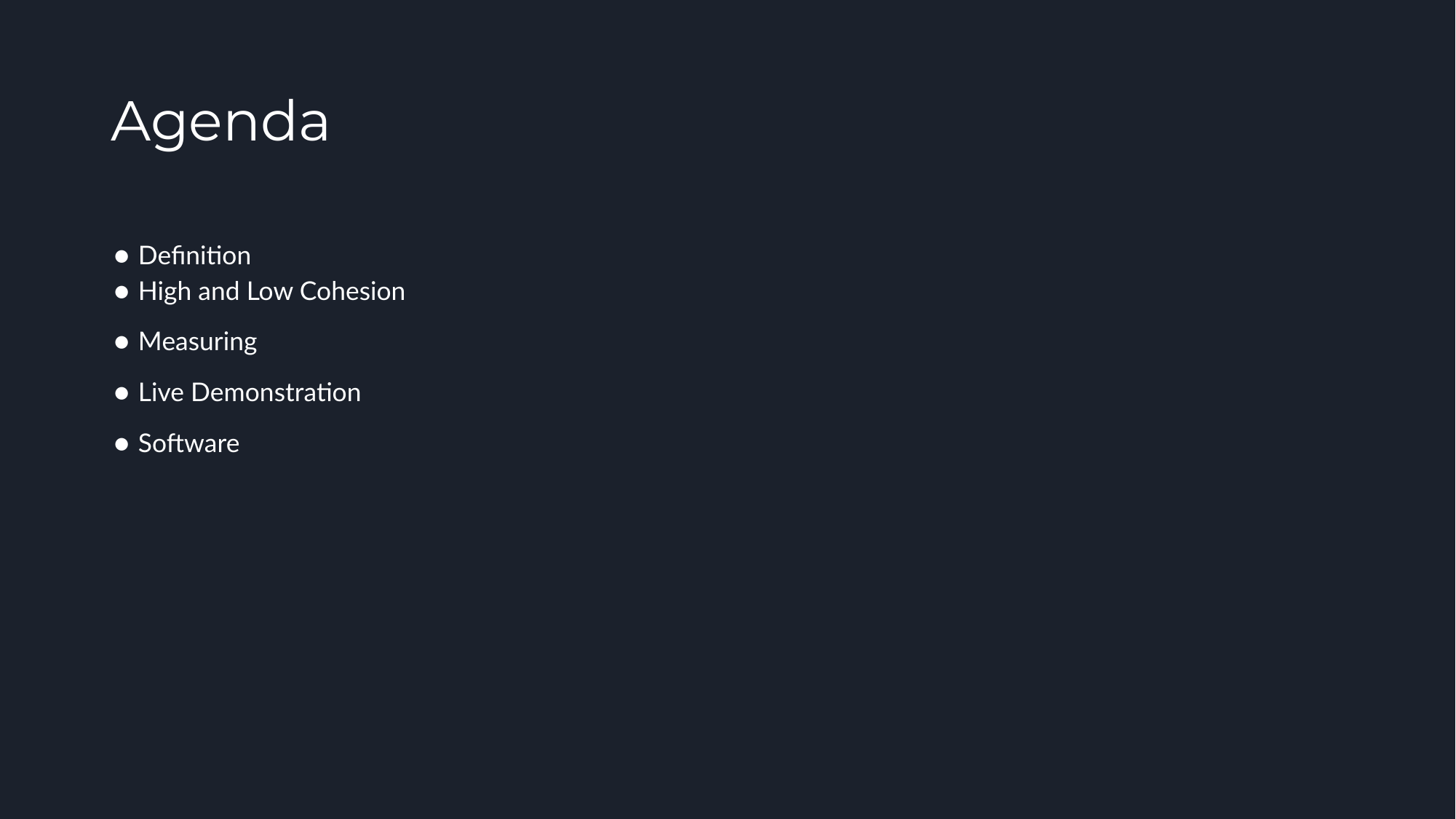

# Agenda
Definition
High and Low Cohesion
Measuring
Live Demonstration
Software